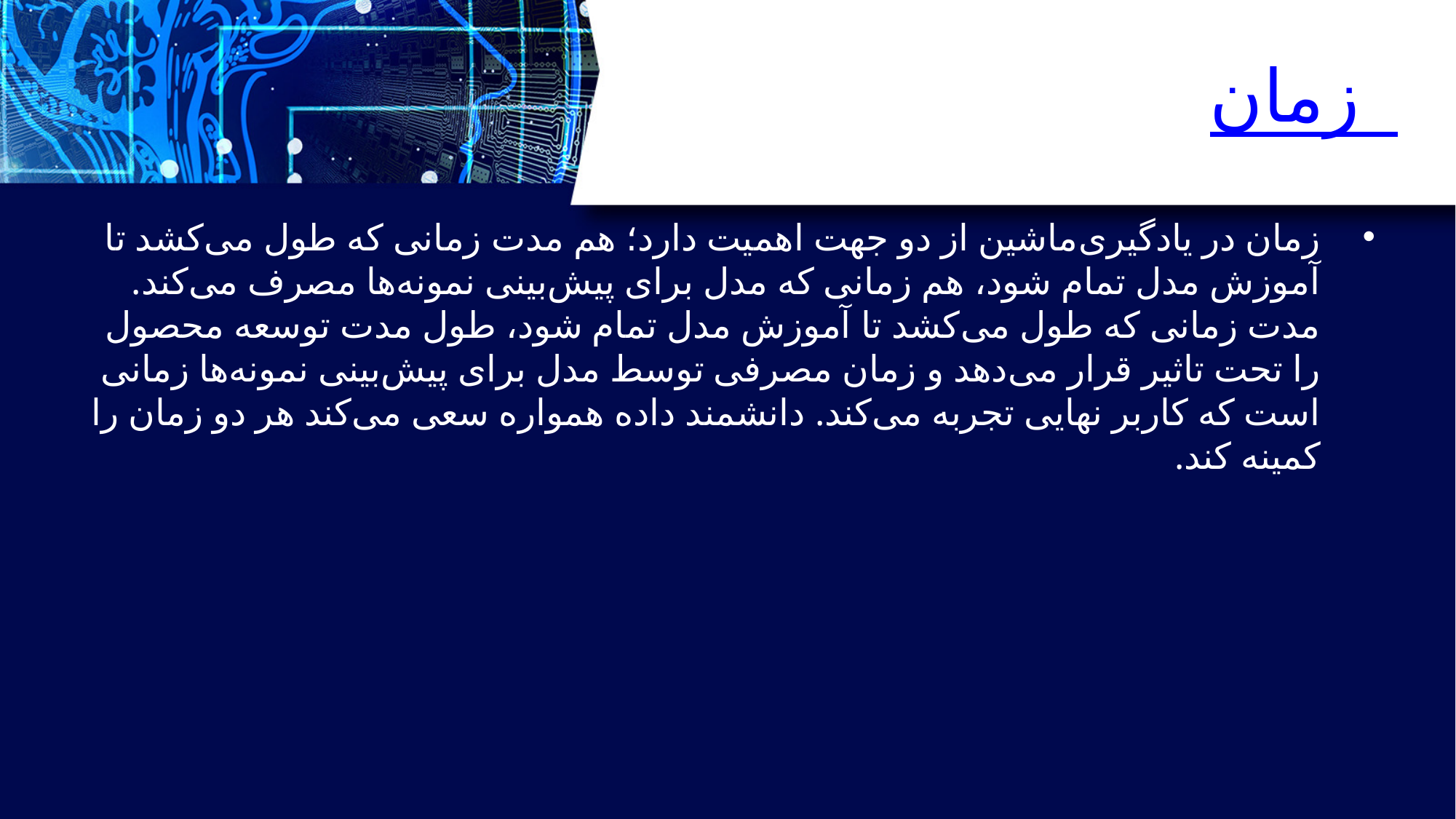

# زمان
زمان در یادگیری‌ماشین از دو جهت اهمیت دارد؛ هم مدت زمانی که طول می‌کشد تا آموزش مدل تمام شود، هم زمانی که مدل برای پیش‌بینی نمونه‌ها مصرف می‌کند. مدت زمانی که طول می‌کشد تا آموزش مدل تمام شود، طول مدت توسعه محصول را تحت تاثیر قرار می‌دهد و زمان مصرفی توسط مدل برای پیش‌بینی نمونه‌ها زمانی است که کاربر‌ نهایی تجربه می‌کند. دانشمند داده همواره سعی می‌کند هر دو زمان را کمینه کند.